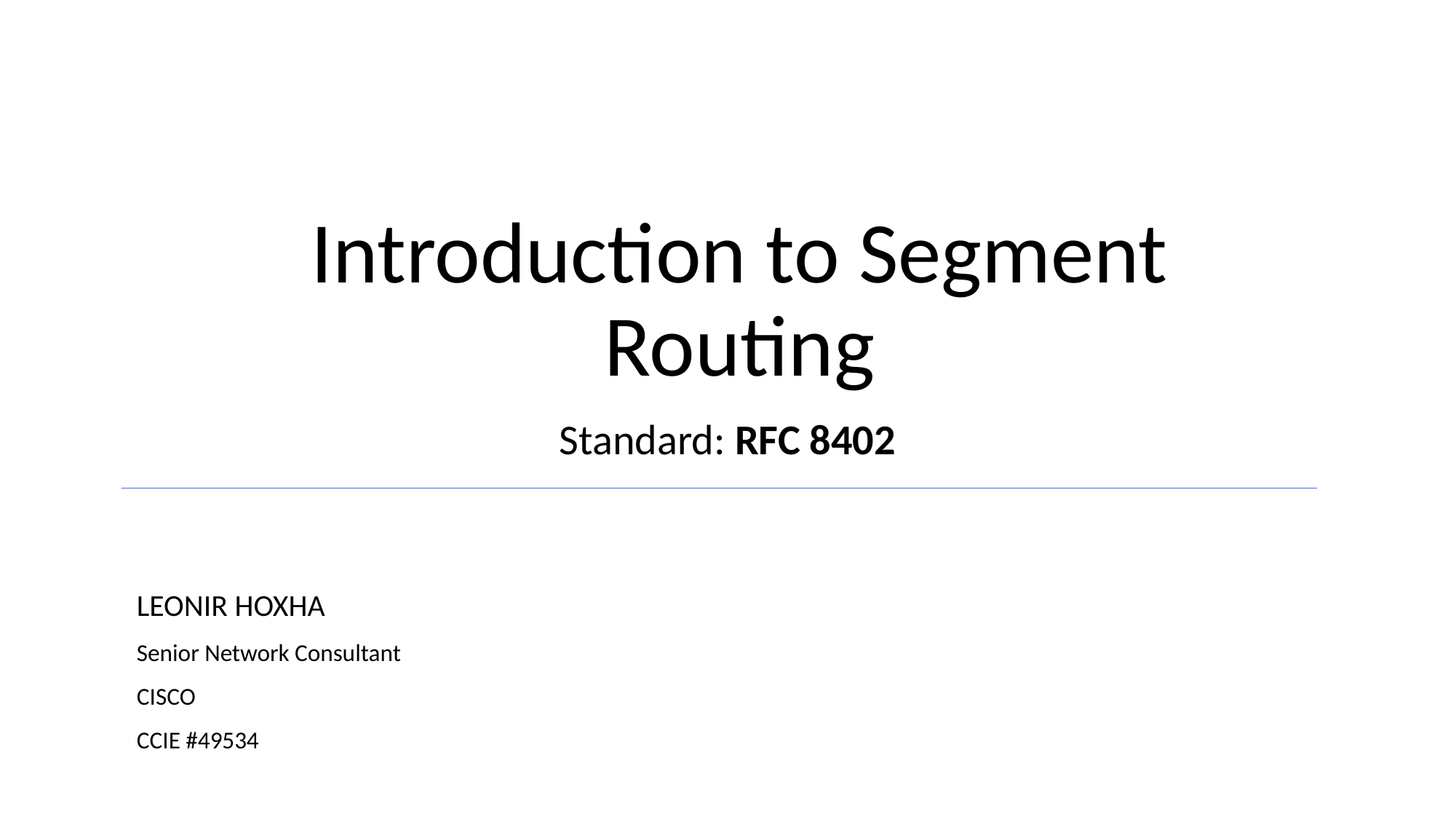

# Introduction to Segment Routing
Standard: RFC 8402
LEONIR HOXHA
Senior Network Consultant
CISCO
CCIE #49534